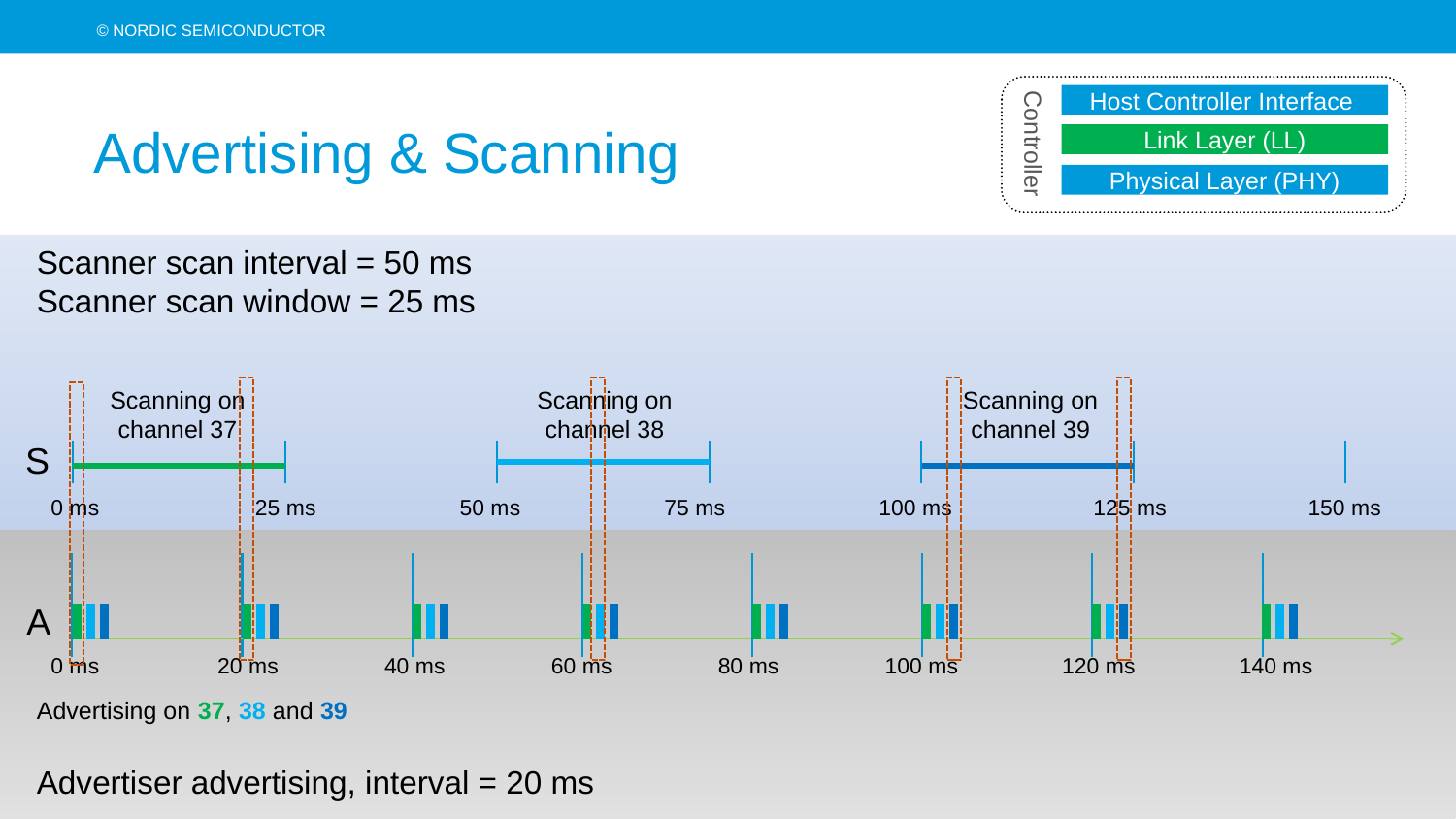

# Advertising & Scanning

Host Controller Interface
 Controller
Link Layer (LL)
Physical Layer (PHY)

Scanning on channel 37
Scanning on channel 38
Scanning on channel 39
S
0 ms
25 ms
50 ms
75 ms
100 ms
125 ms
150 ms
Scanner scan interval = 50 ms
Scanner scan window = 25 ms

A
0 ms
20 ms
40 ms
60 ms
80 ms
100 ms
120 ms
140 ms
Advertising on 37, 38 and 39
Advertiser advertising, interval = 20 ms